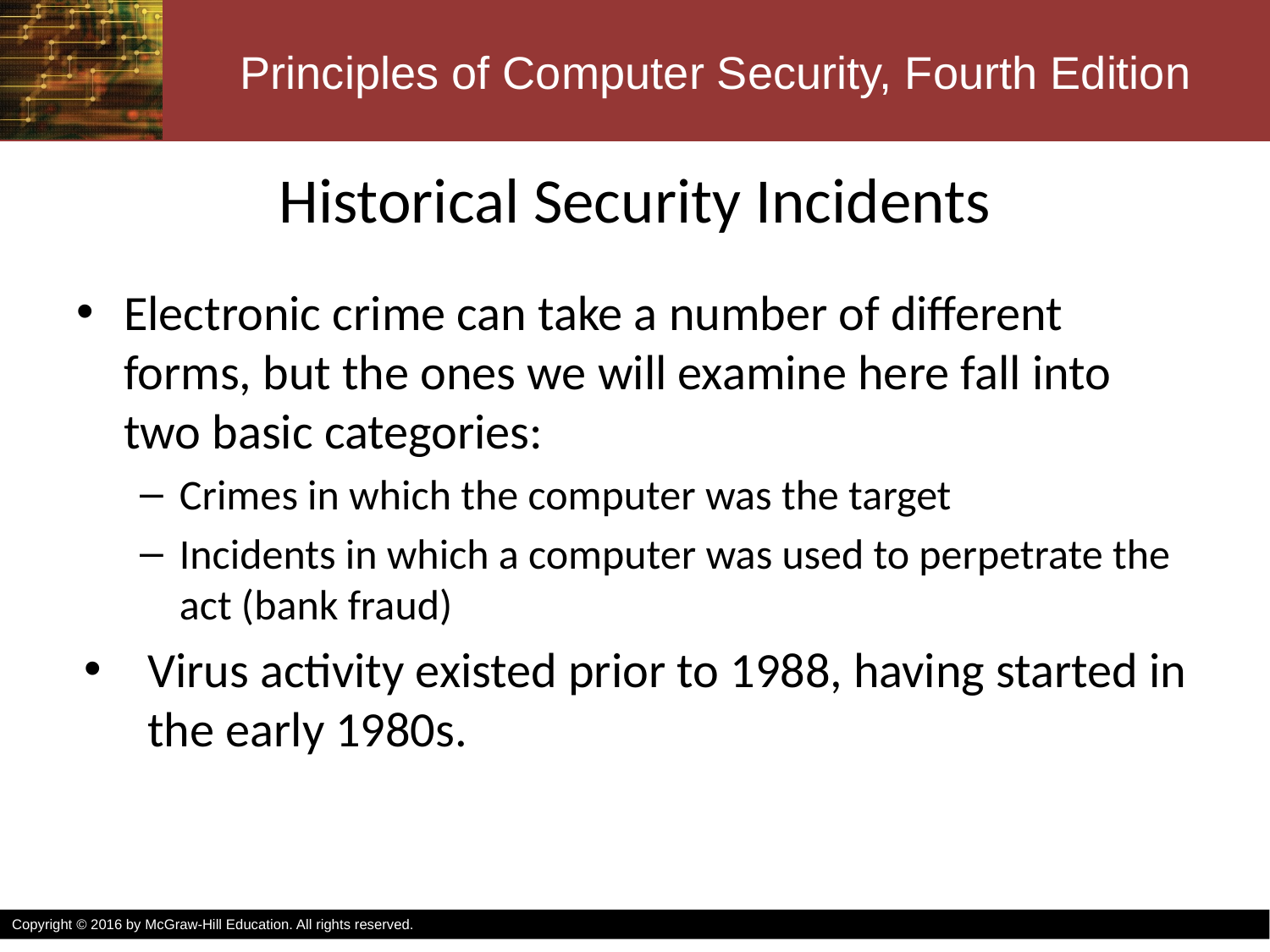

# Historical Security Incidents
Electronic crime can take a number of different forms, but the ones we will examine here fall into two basic categories:
Crimes in which the computer was the target
Incidents in which a computer was used to perpetrate the act (bank fraud)
Virus activity existed prior to 1988, having started in the early 1980s.